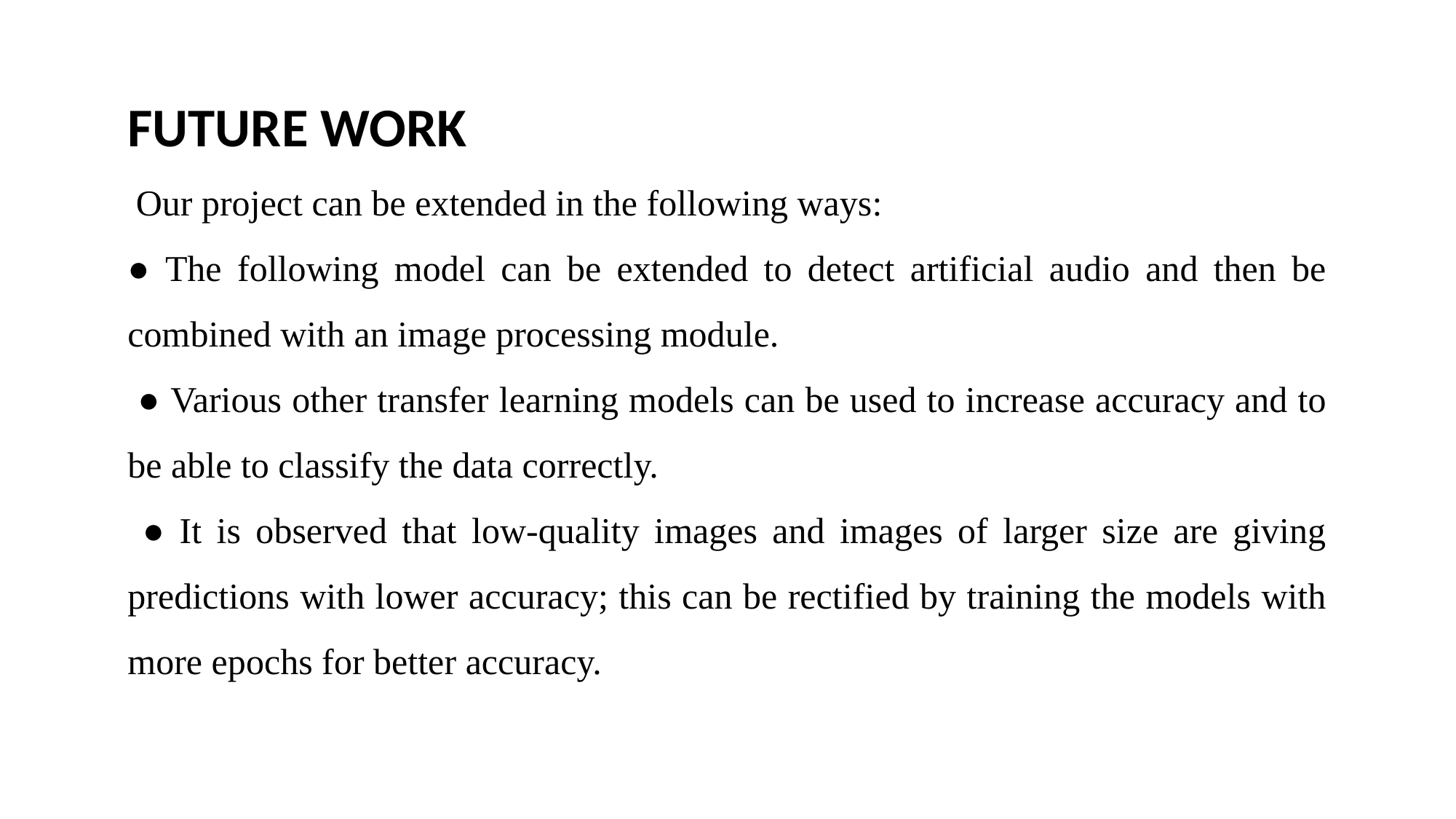

FUTURE WORK
 Our project can be extended in the following ways:
● The following model can be extended to detect artificial audio and then be combined with an image processing module.
 ● Various other transfer learning models can be used to increase accuracy and to be able to classify the data correctly.
 ● It is observed that low-quality images and images of larger size are giving predictions with lower accuracy; this can be rectified by training the models with more epochs for better accuracy.